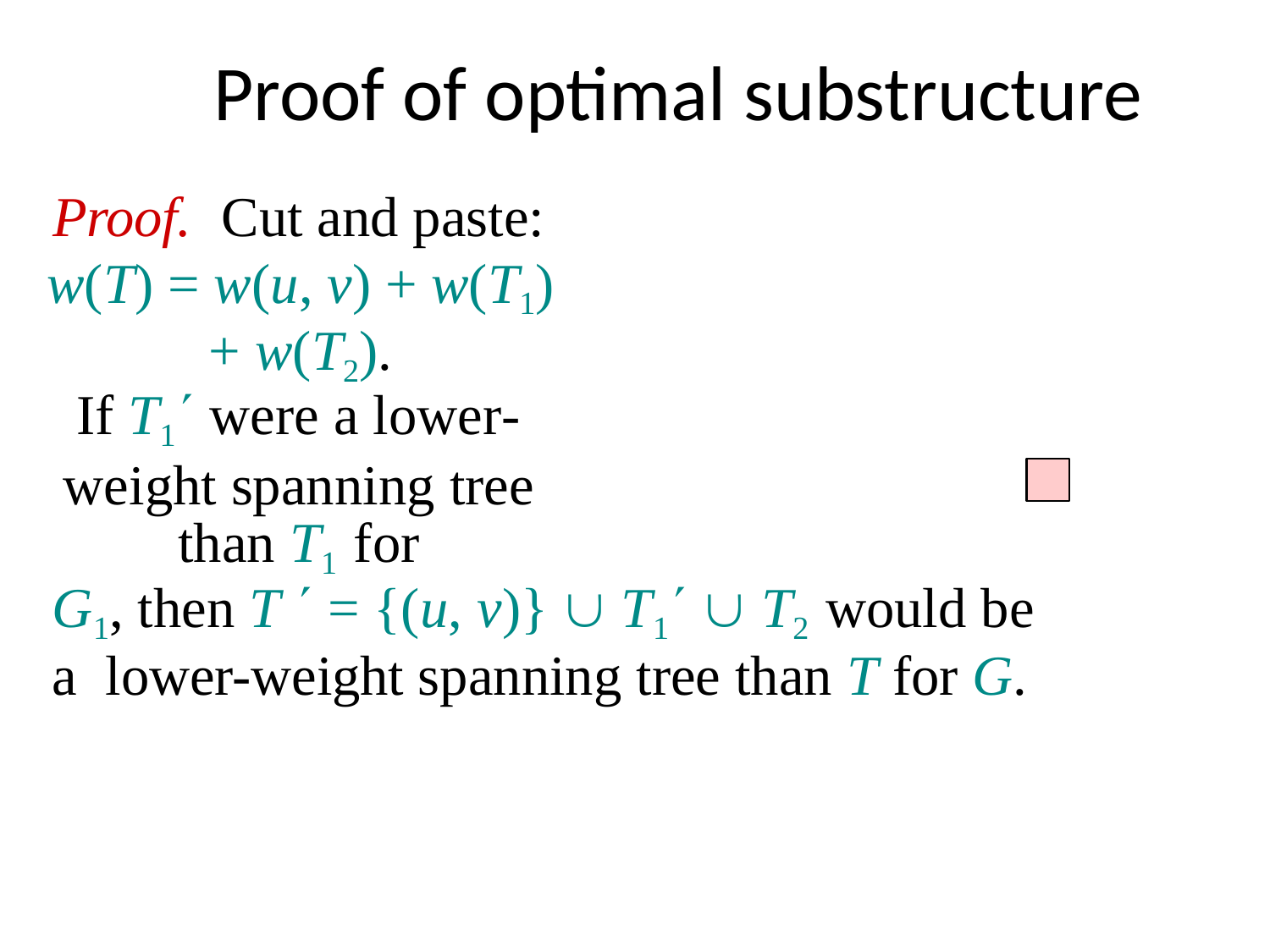

# Proof of optimal substructure
Proof.	Cut and paste:
w(T) = w(u, v) + w(T1) + w(T2).
If T1′ were a lower-weight spanning tree than T1  for
G1, then T ′ = {(u, v)} ∪ T1′ ∪ T2  would be a  lower-weight spanning tree than T for G.